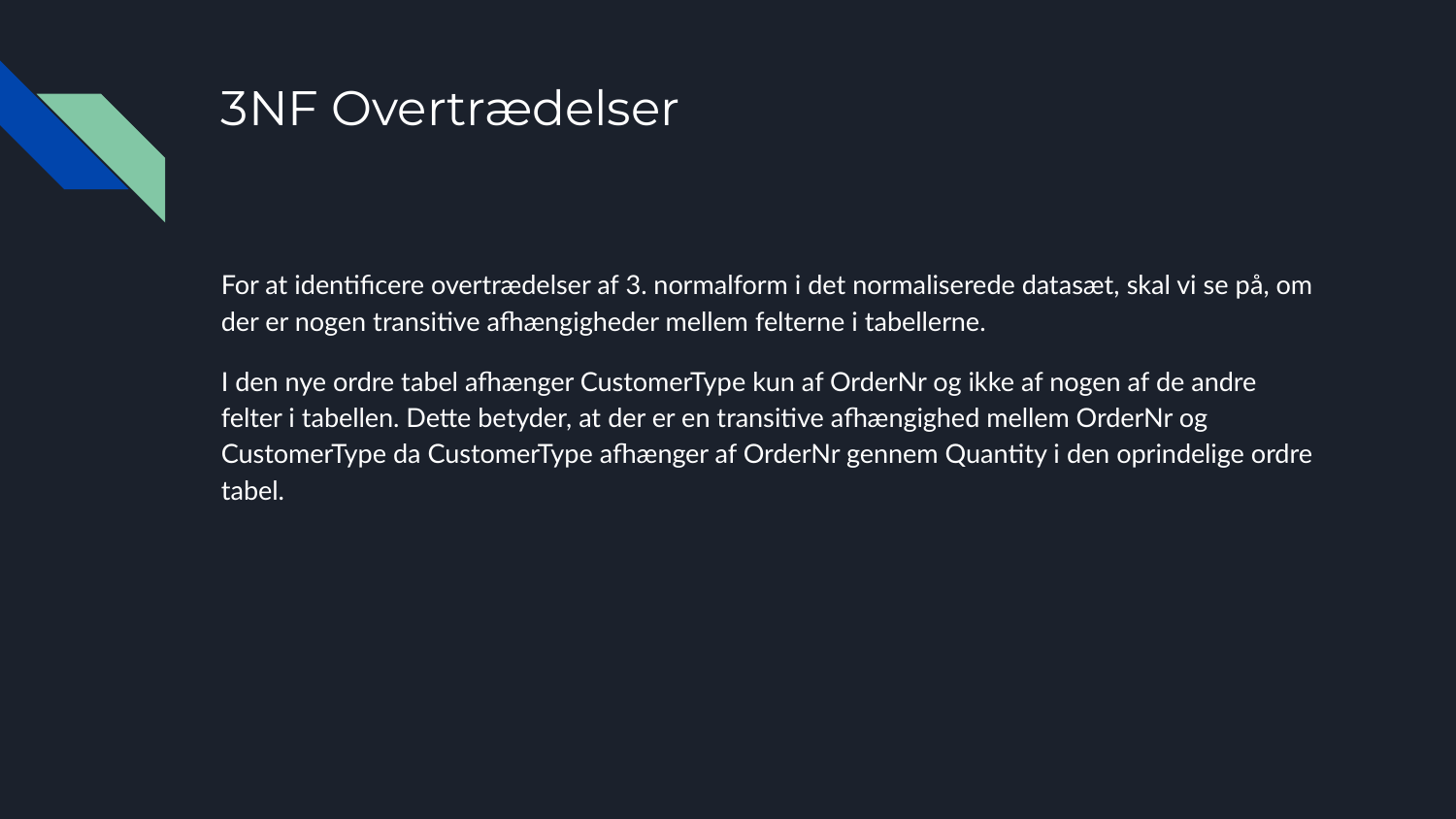

# 3NF Overtrædelser
For at identificere overtrædelser af 3. normalform i det normaliserede datasæt, skal vi se på, om der er nogen transitive afhængigheder mellem felterne i tabellerne.
I den nye ordre tabel afhænger CustomerType kun af OrderNr og ikke af nogen af de andre felter i tabellen. Dette betyder, at der er en transitive afhængighed mellem OrderNr og CustomerType da CustomerType afhænger af OrderNr gennem Quantity i den oprindelige ordre tabel.